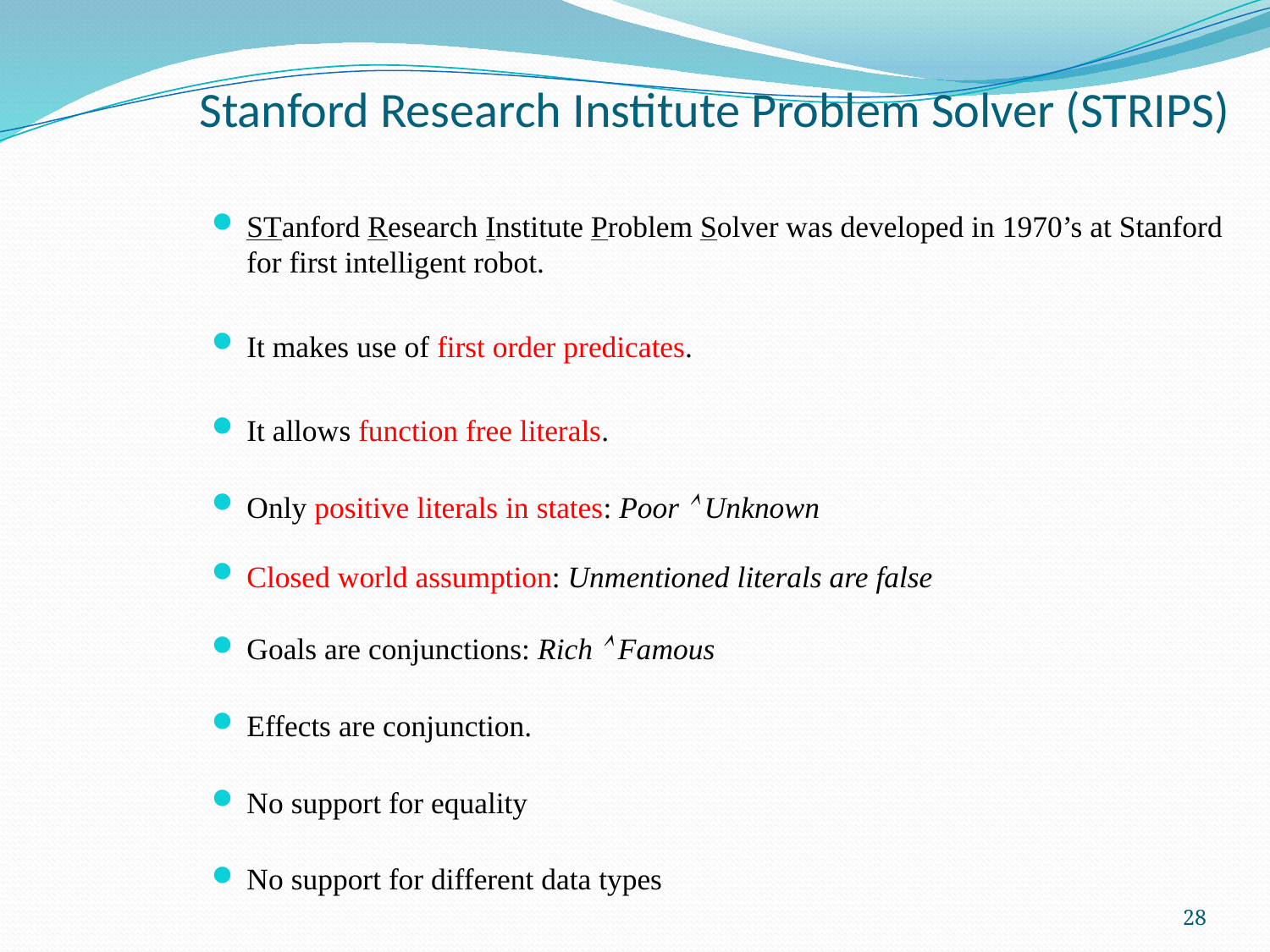

# Stanford Research Institute Problem Solver (STRIPS)
STanford Research Institute Problem Solver was developed in 1970’s at Stanford for first intelligent robot.

It makes use of first order predicates.

It allows function free literals.

Only positive literals in states: Poor ∧ Unknown

Closed world assumption: Unmentioned literals are false

Goals are conjunctions: Rich ∧ Famous

Effects are conjunction.

No support for equality

No support for different data types

28